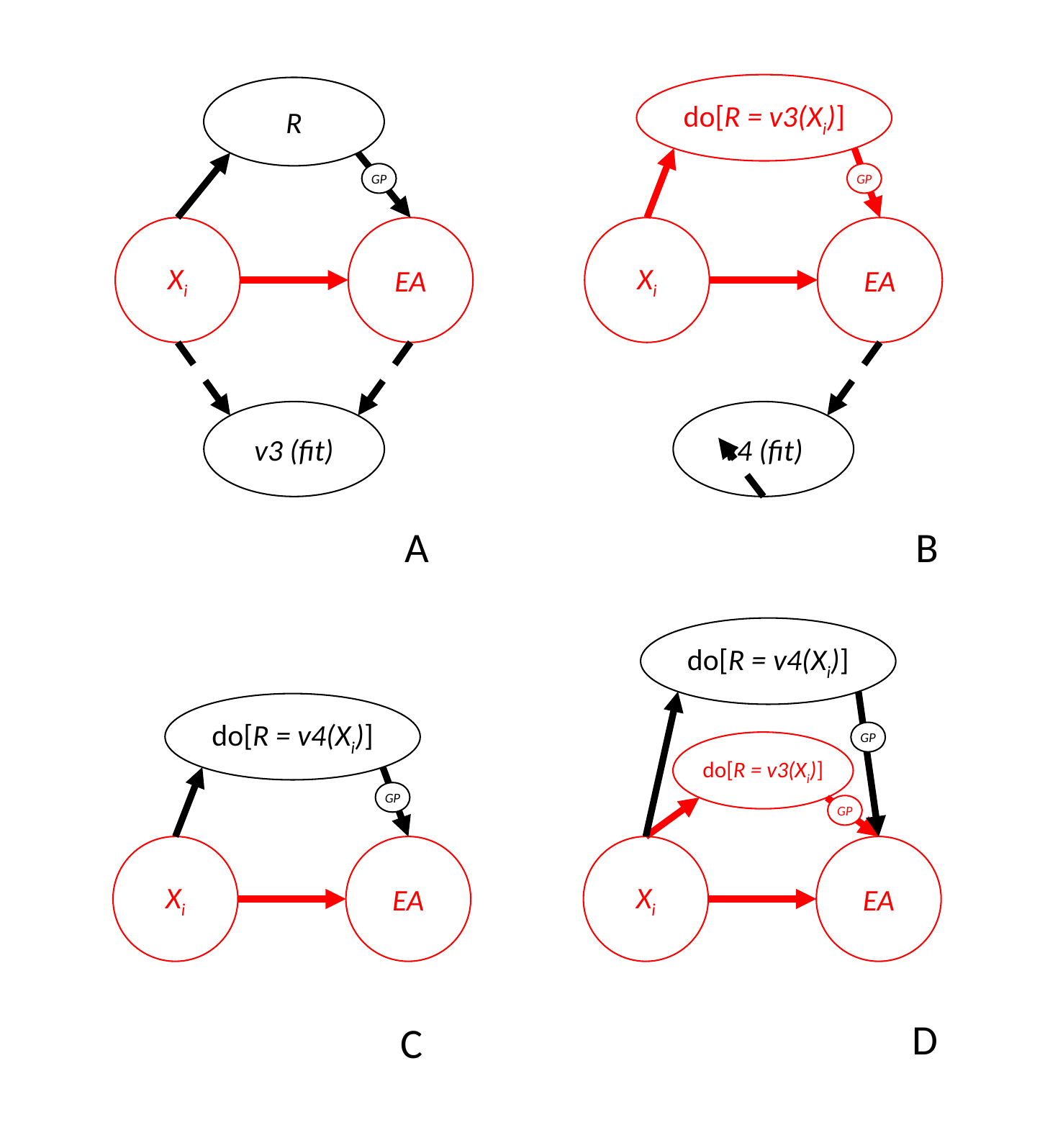

do[R = v3(Xi)]
R
GP
GP
Xi
EA
Xi
EA
v3 (fit)
v4 (fit)
A
B
do[R = v4(Xi)]
do[R = v4(Xi)]
GP
do[R = v3(Xi)]
GP
GP
Xi
EA
Xi
EA
D
C